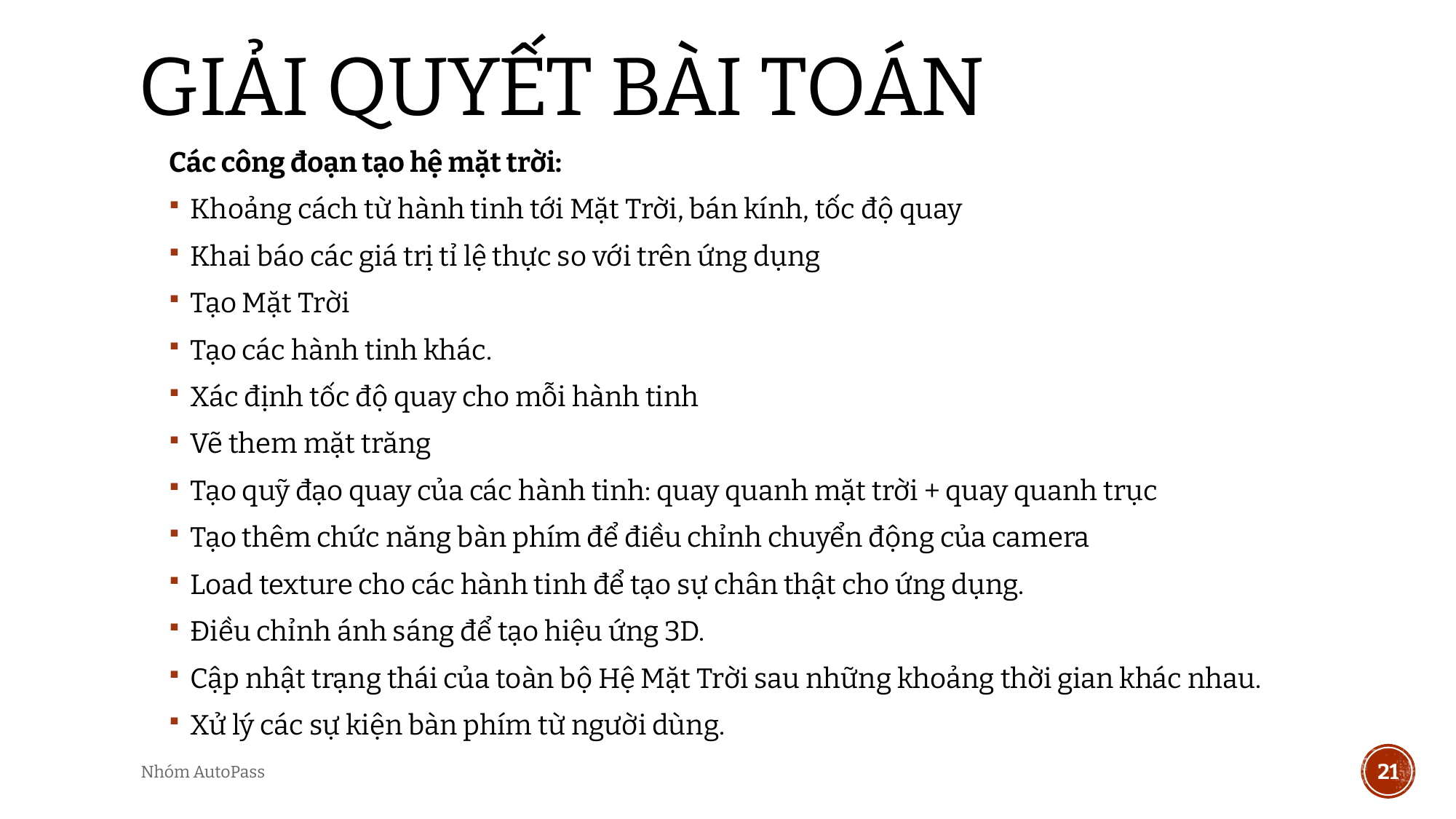

# Giải quyết bài toán
Các công đoạn tạo hệ mặt trời:
Khoảng cách từ hành tinh tới Mặt Trời, bán kính, tốc độ quay
Khai báo các giá trị tỉ lệ thực so với trên ứng dụng
Tạo Mặt Trời
Tạo các hành tinh khác.
Xác định tốc độ quay cho mỗi hành tinh
Vẽ them mặt trăng
Tạo quỹ đạo quay của các hành tinh: quay quanh mặt trời + quay quanh trục
Tạo thêm chức năng bàn phím để điều chỉnh chuyển động của camera
Load texture cho các hành tinh để tạo sự chân thật cho ứng dụng.
Điều chỉnh ánh sáng để tạo hiệu ứng 3D.
Cập nhật trạng thái của toàn bộ Hệ Mặt Trời sau những khoảng thời gian khác nhau.
Xử lý các sự kiện bàn phím từ người dùng.

Nhóm AutoPass
21